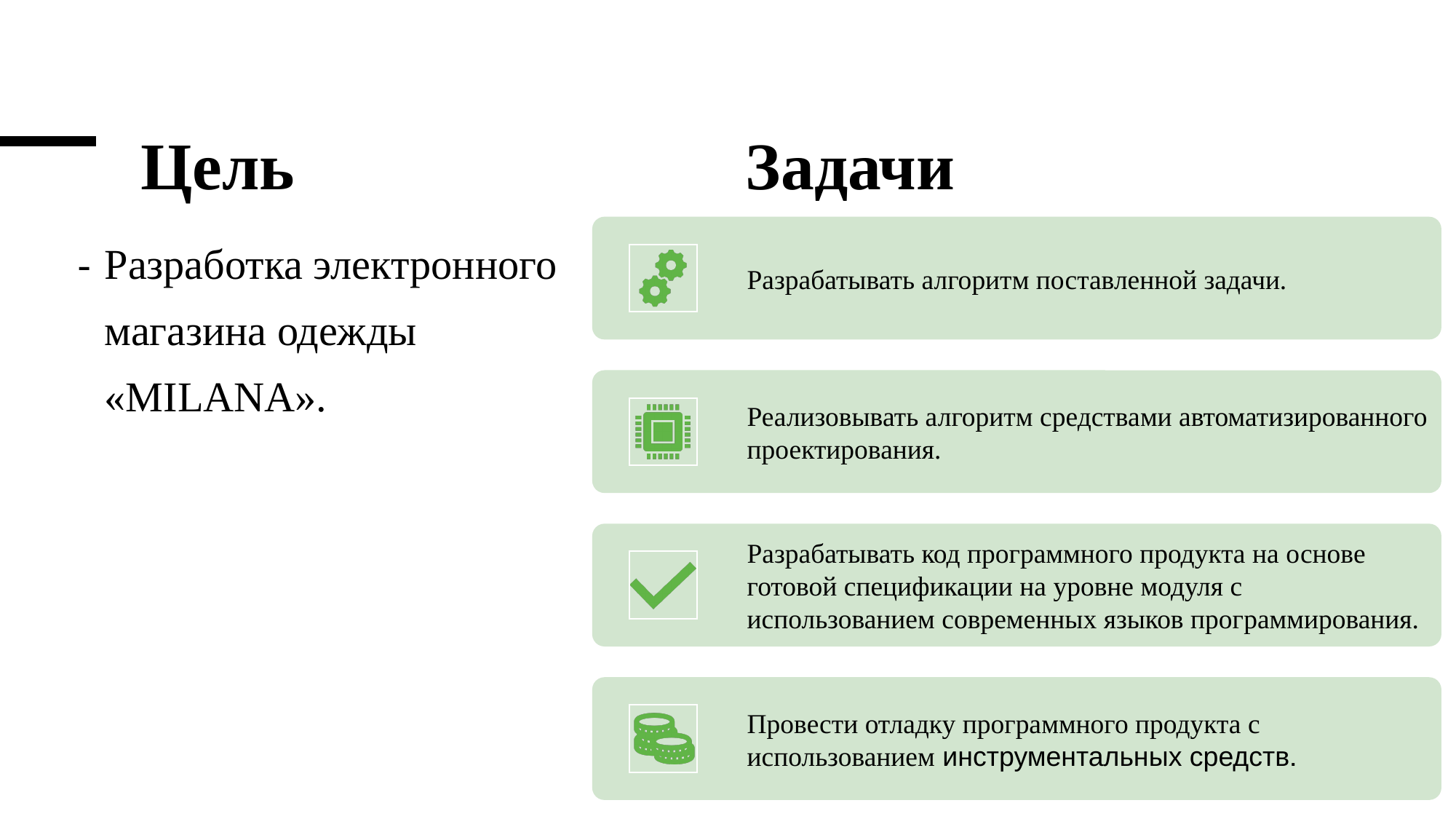

# Цель                           Задачи
Разработка электронного магазина одежды «MILANA».
Разрабатывать алгоритм поставленной задачи.
Реализовывать алгоритм средствами автоматизированного проектирования.
Разрабатывать код программного продукта на основе готовой спецификации на уровне модуля с использованием современных языков программирования.
Провести отладку программного продукта с использованием инструментальных средств.